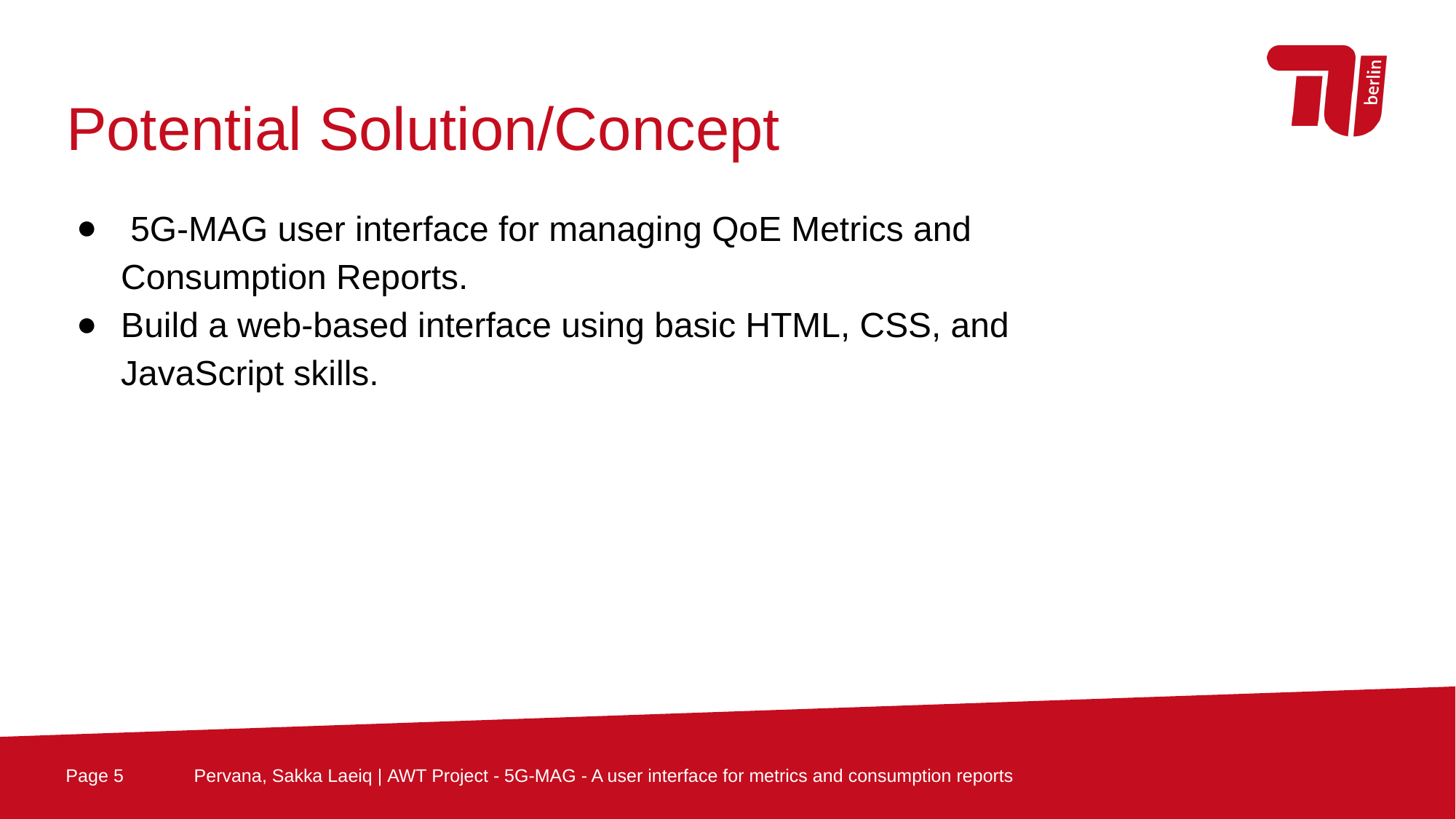

Potential Solution/Concept
 5G-MAG user interface for managing QoE Metrics and Consumption Reports.
Build a web-based interface using basic HTML, CSS, and JavaScript skills.